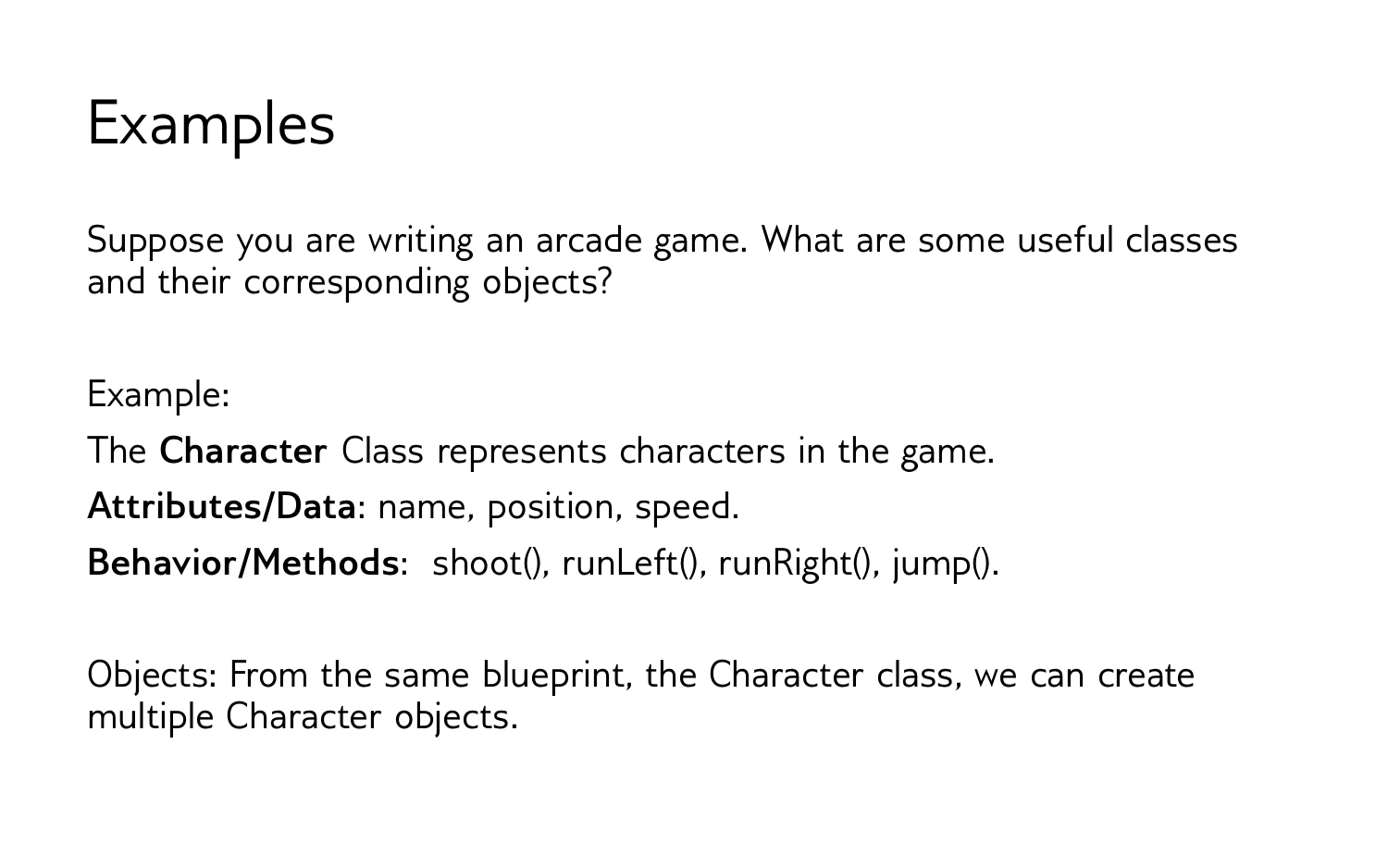

# Examples

Suppose you are writing an arcade game. What are some useful classes and their corresponding objects?

Example:
The Character Class represents characters in the game.
Attributes/Data: name, position, speed.
Behavior/Methods:  shoot(), runLeft(), runRight(), jump().

Objects: From the same blueprint, the Character class, we can create multiple Character objects.